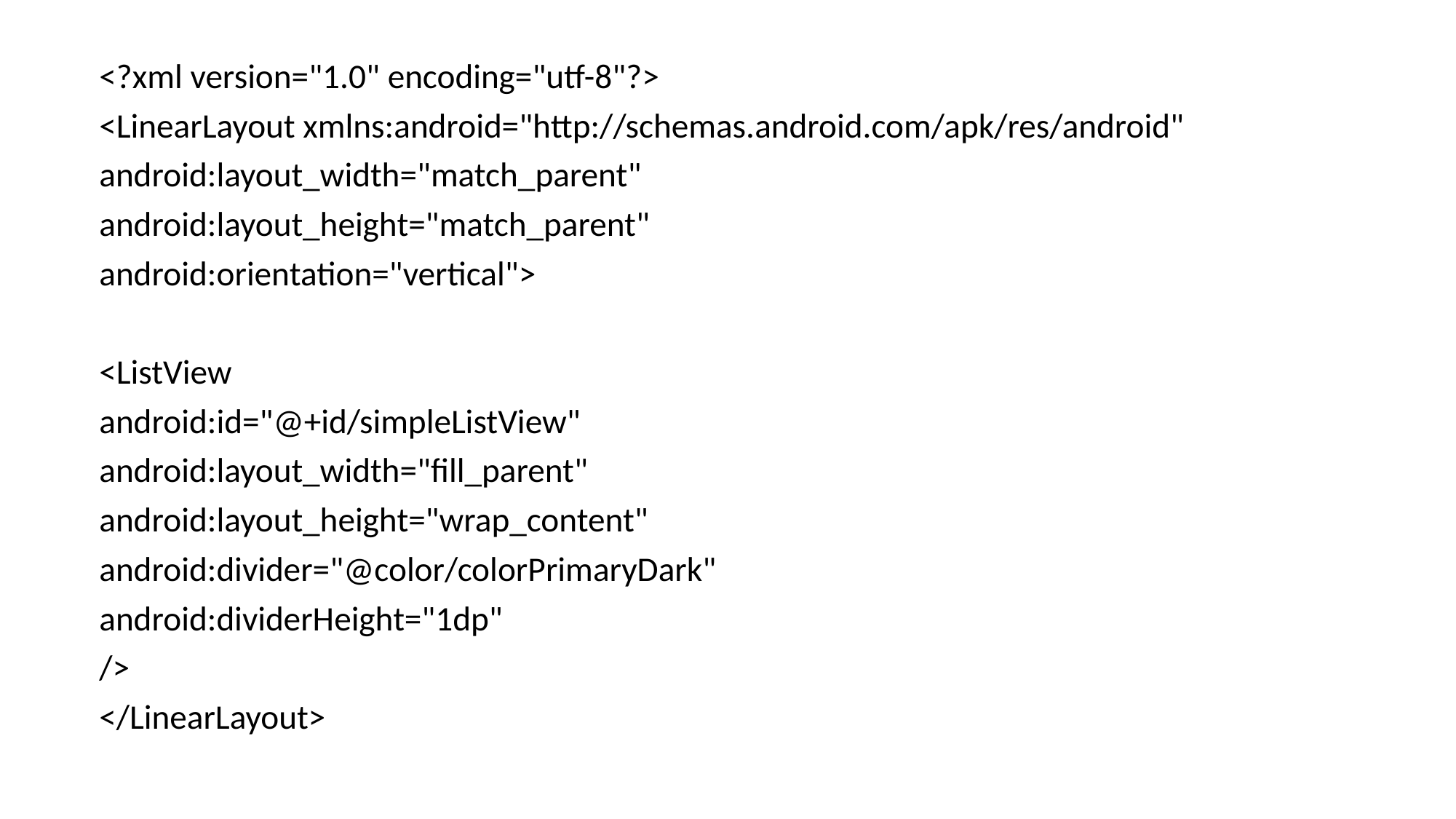

<?xml version="1.0" encoding="utf-8"?>
<LinearLayout xmlns:android="http://schemas.android.com/apk/res/android"
android:layout_width="match_parent"
android:layout_height="match_parent"
android:orientation="vertical">

<ListView
android:id="@+id/simpleListView"
android:layout_width="fill_parent"
android:layout_height="wrap_content"
android:divider="@color/colorPrimaryDark"
android:dividerHeight="1dp"
/>
</LinearLayout>